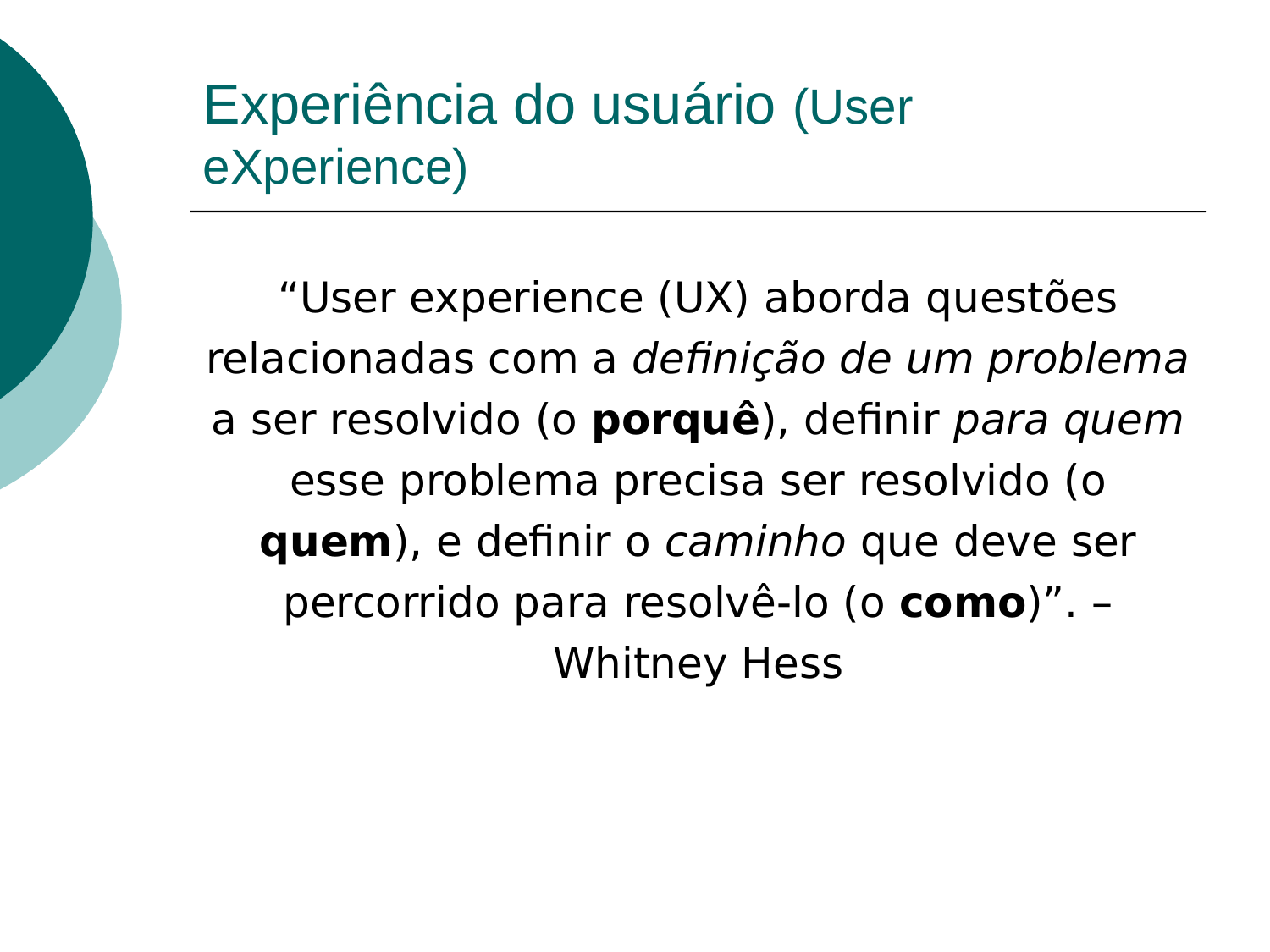

# Experiência do usuário (User eXperience)
“User experience (UX) aborda questões relacionadas com a definição de um problema a ser resolvido (o porquê), definir para quem esse problema precisa ser resolvido (o quem), e definir o caminho que deve ser percorrido para resolvê-lo (o como)”. – Whitney Hess